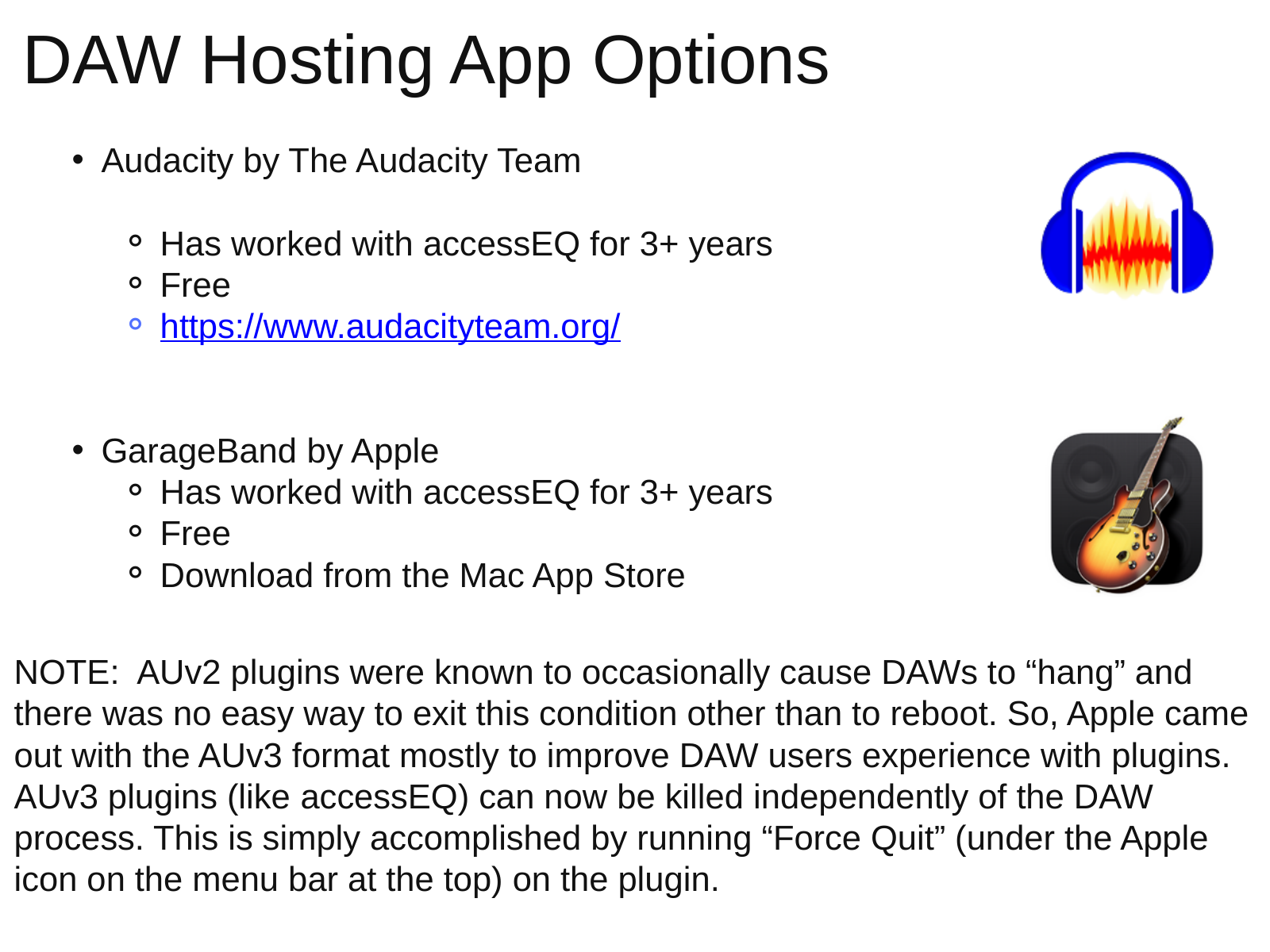

DAW Hosting App Options
Audacity by The Audacity Team

Has worked with accessEQ for 3+ years
Free
https://www.audacityteam.org/

GarageBand by Apple
Has worked with accessEQ for 3+ years
Free
Download from the Mac App Store

NOTE:  AUv2 plugins were known to occasionally cause DAWs to “hang” and there was no easy way to exit this condition other than to reboot. So, Apple came out with the AUv3 format mostly to improve DAW users experience with plugins. AUv3 plugins (like accessEQ) can now be killed independently of the DAW process. This is simply accomplished by running “Force Quit” (under the Apple icon on the menu bar at the top) on the plugin.